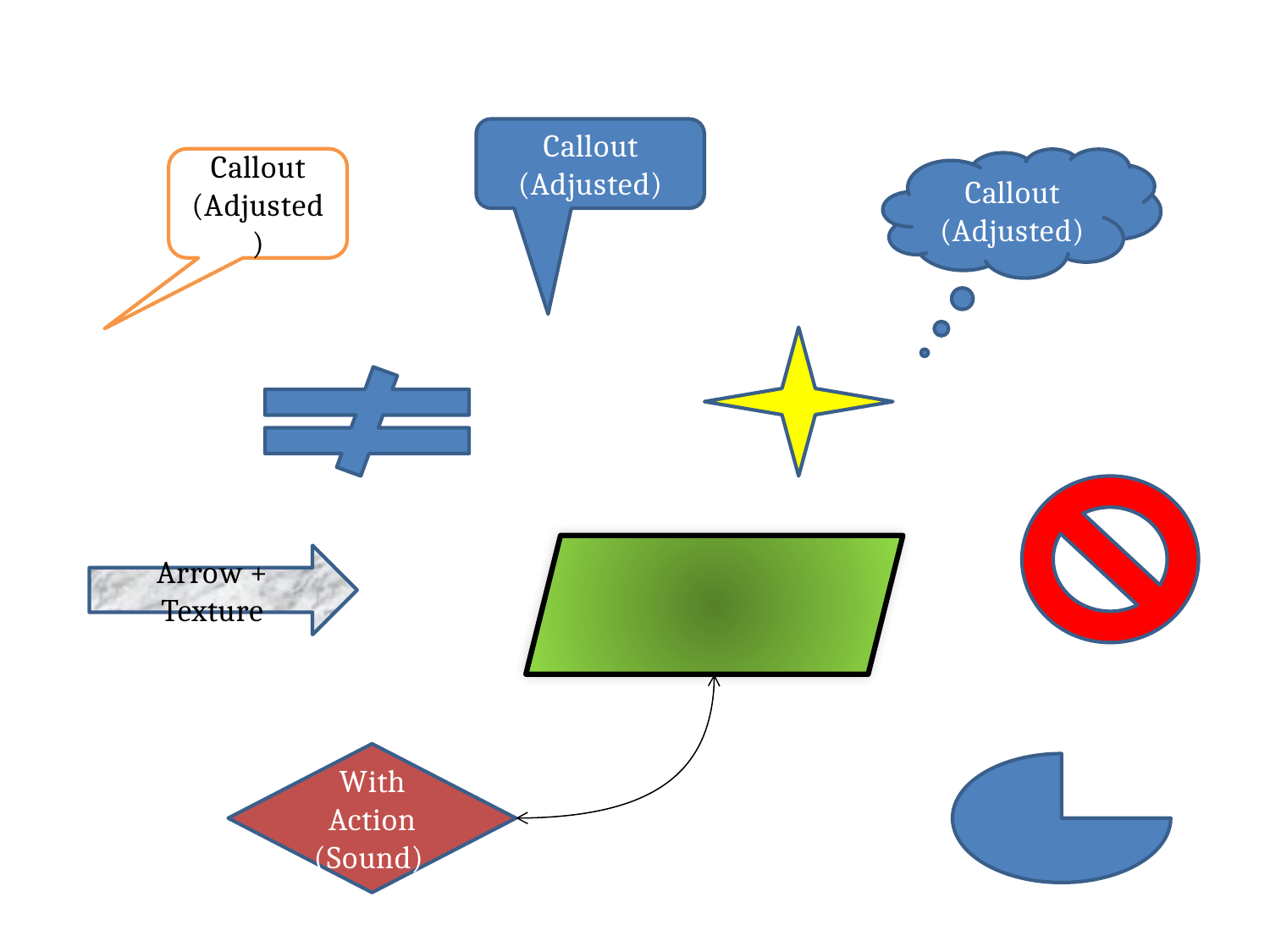

Callout (Adjusted)
Callout (Adjusted)
Callout (Adjusted)

Arrow + Texture
With Action (Sound)